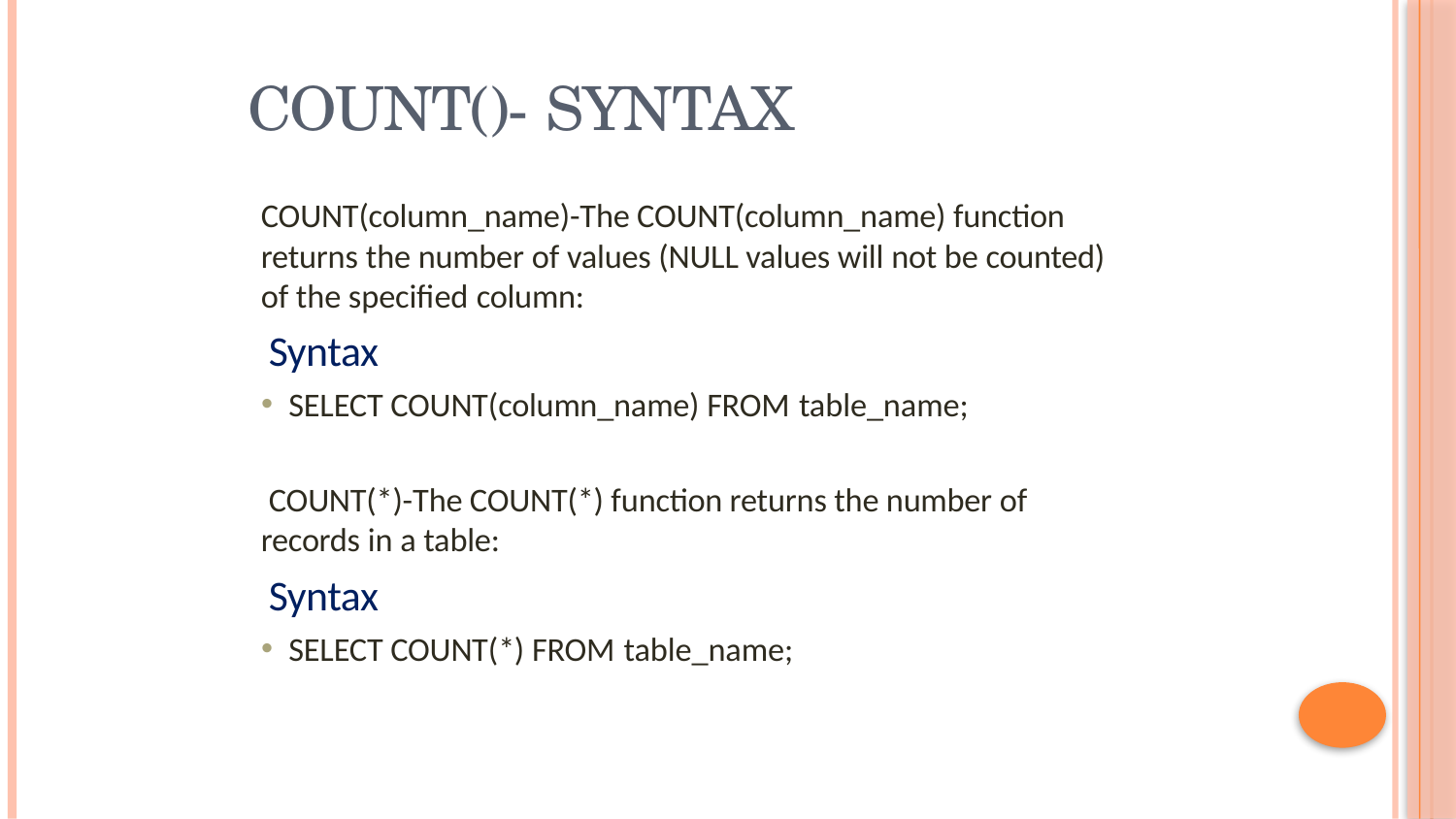

# Count()- Syntax
COUNT(column_name)-The COUNT(column_name) function  returns the number of values (NULL values will not be counted)  of the specified column:
Syntax
SELECT COUNT(column_name) FROM table_name;

COUNT(*)-The COUNT(*) function returns the number of  records in a table:
Syntax
SELECT COUNT(*) FROM table_name;